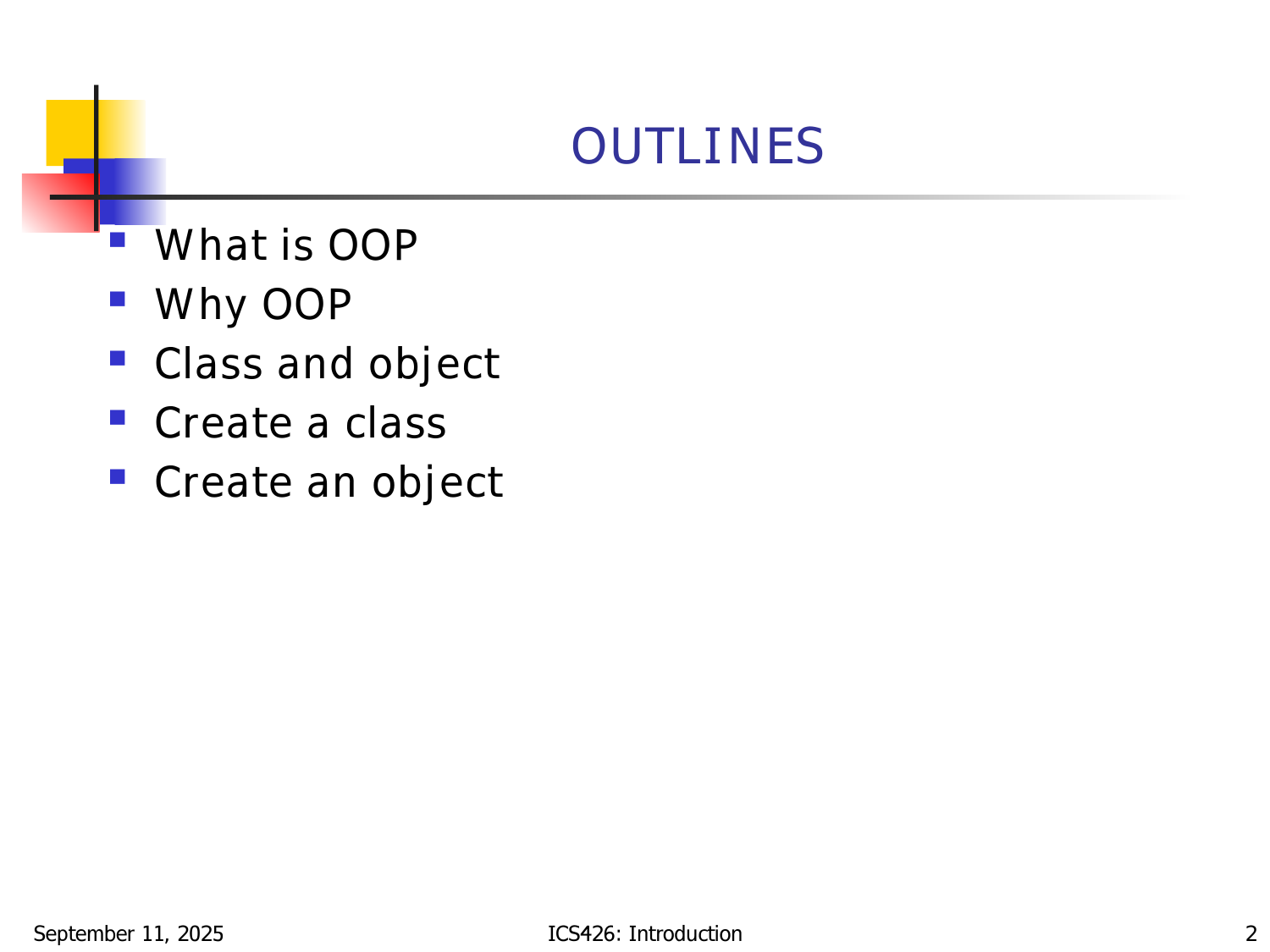

# OUTLINES
What is OOP
Why OOP
Class and object
Create a class
Create an object
September 11, 2025
ICS426: Introduction
2